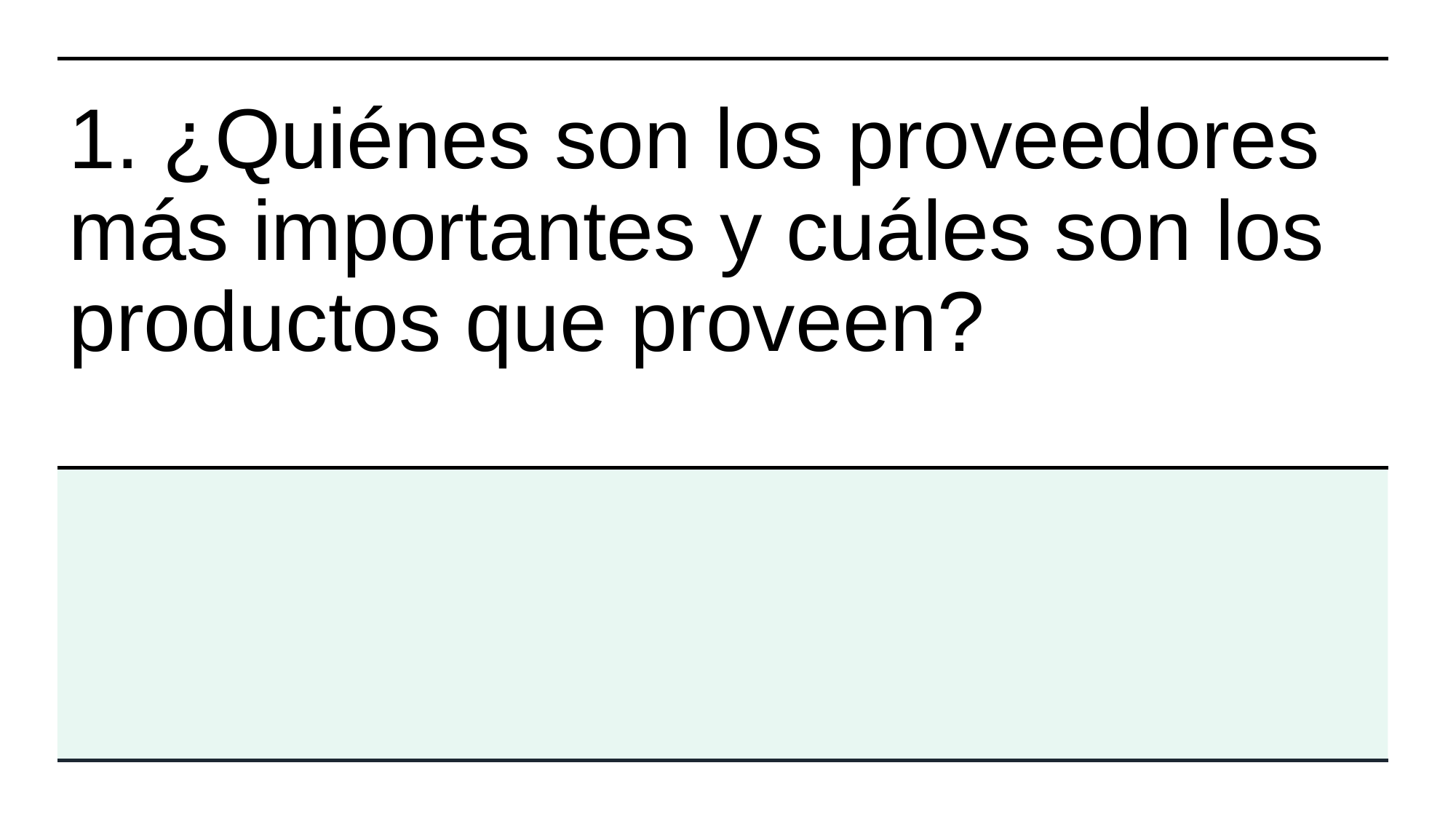

# 1. ¿Quiénes son los proveedores más importantes y cuáles son los productos que proveen?